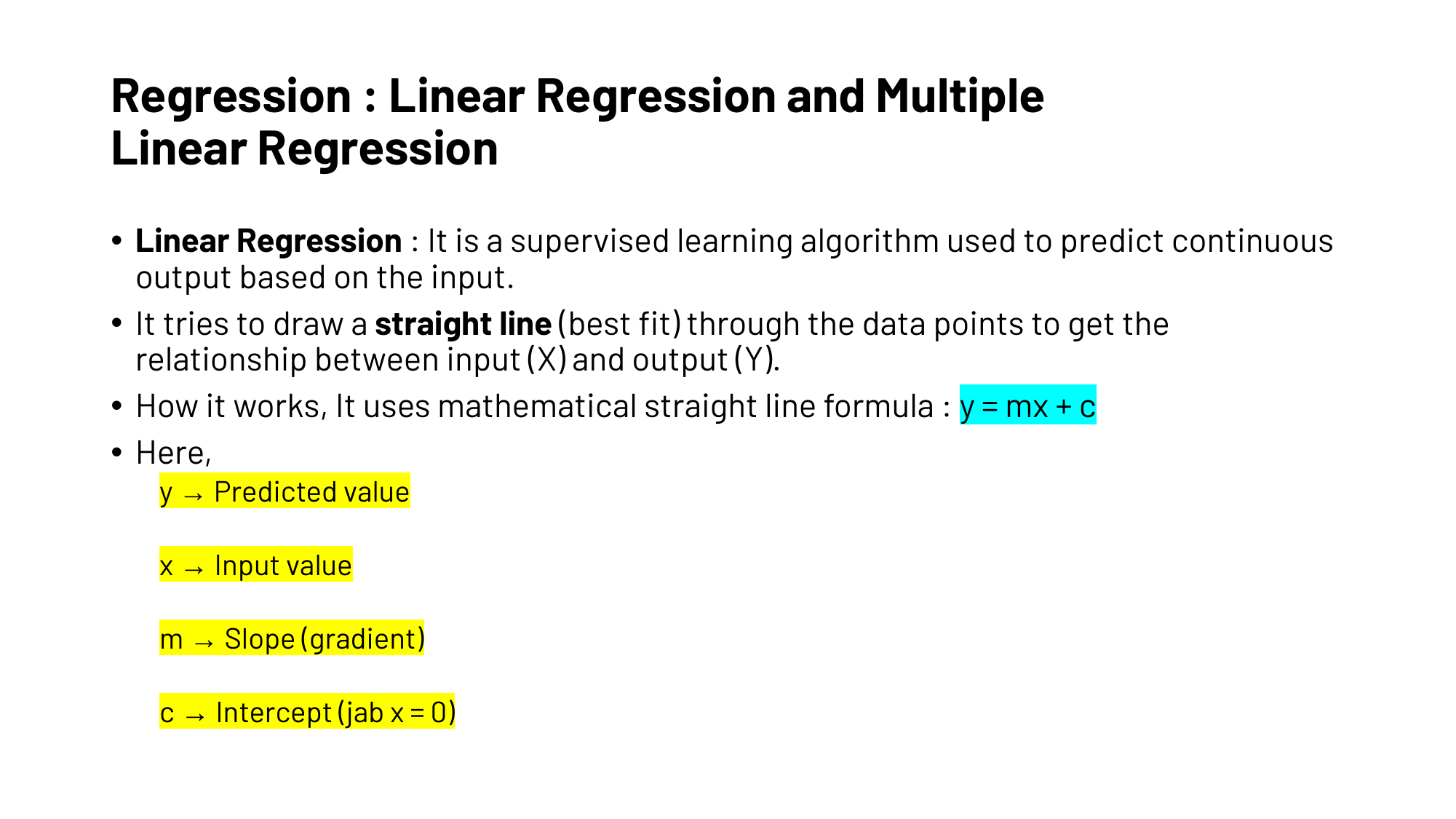

# Regression : Linear Regression and Multiple Linear Regression
Linear Regression : It is a supervised learning algorithm used to predict continuous output based on the input.
It tries to draw a straight line (best fit) through the data points to get the relationship between input (X) and output (Y).
How it works, It uses mathematical straight line formula : y = mx + c
Here,
y → Predicted value

x → Input value

m → Slope (gradient)

c → Intercept (jab x = 0)